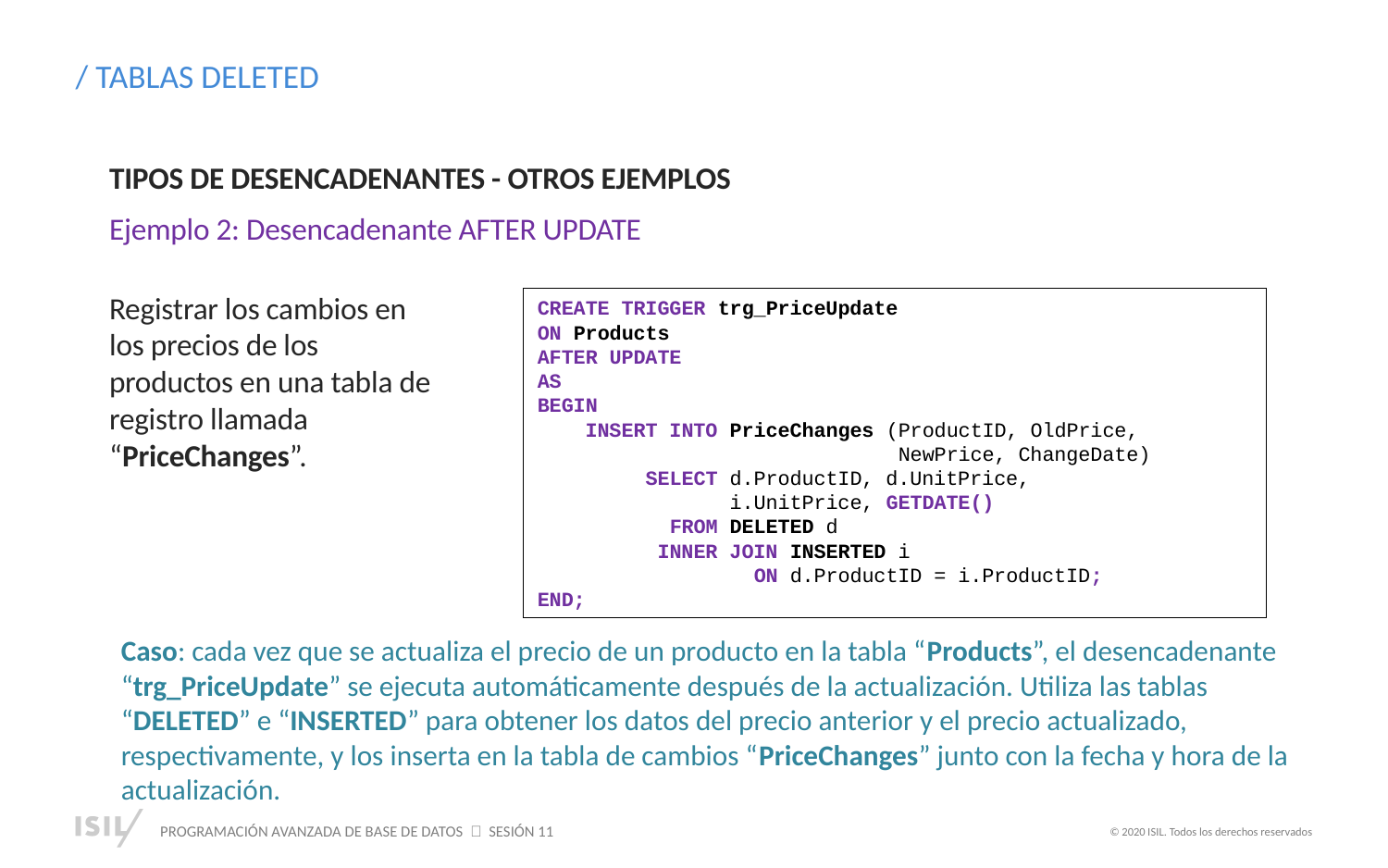

/ TABLAS DELETED
TIPOS DE DESENCADENANTES - OTROS EJEMPLOS

Ejemplo 2: Desencadenante AFTER UPDATE
Registrar los cambios en los precios de los productos en una tabla de registro llamada “PriceChanges”.
CREATE TRIGGER trg_PriceUpdate
ON Products
AFTER UPDATE
AS
BEGIN
    INSERT INTO PriceChanges (ProductID, OldPrice,
                              NewPrice, ChangeDate)
         SELECT d.ProductID, d.UnitPrice,
                i.UnitPrice, GETDATE()
           FROM DELETED d
          INNER JOIN INSERTED i
                  ON d.ProductID = i.ProductID;
END;
Caso: cada vez que se actualiza el precio de un producto en la tabla “Products”, el desencadenante “trg_PriceUpdate” se ejecuta automáticamente después de la actualización. Utiliza las tablas “DELETED” e “INSERTED” para obtener los datos del precio anterior y el precio actualizado, respectivamente, y los inserta en la tabla de cambios “PriceChanges” junto con la fecha y hora de la actualización.